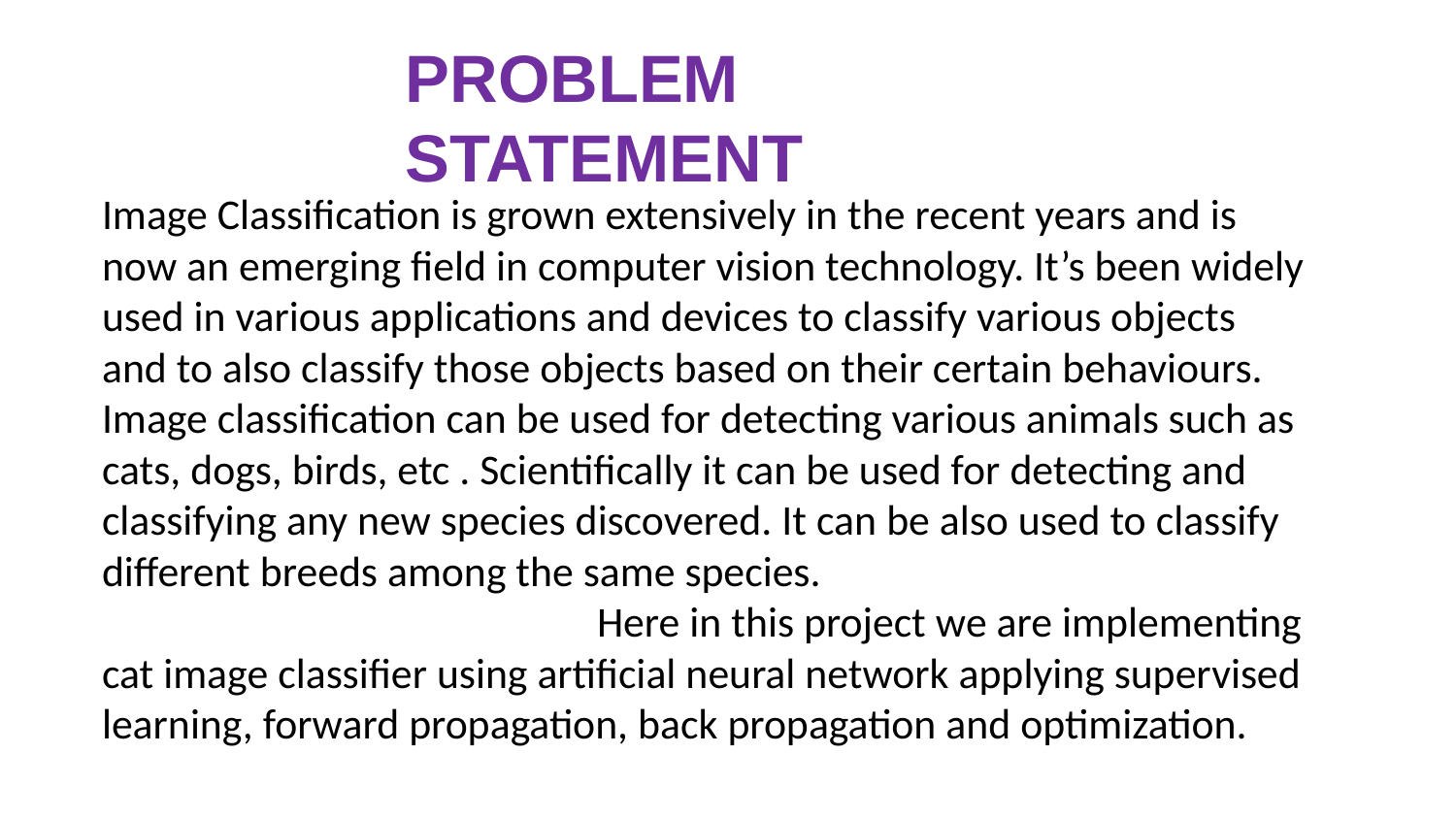

# PROBLEM STATEMENT
Image Classification is grown extensively in the recent years and is now an emerging field in computer vision technology. It’s been widely used in various applications and devices to classify various objects and to also classify those objects based on their certain behaviours. Image classification can be used for detecting various animals such as cats, dogs, birds, etc . Scientifically it can be used for detecting and classifying any new species discovered. It can be also used to classify different breeds among the same species.
                                                   Here in this project we are implementing cat image classifier using artificial neural network applying supervised learning, forward propagation, back propagation and optimization.